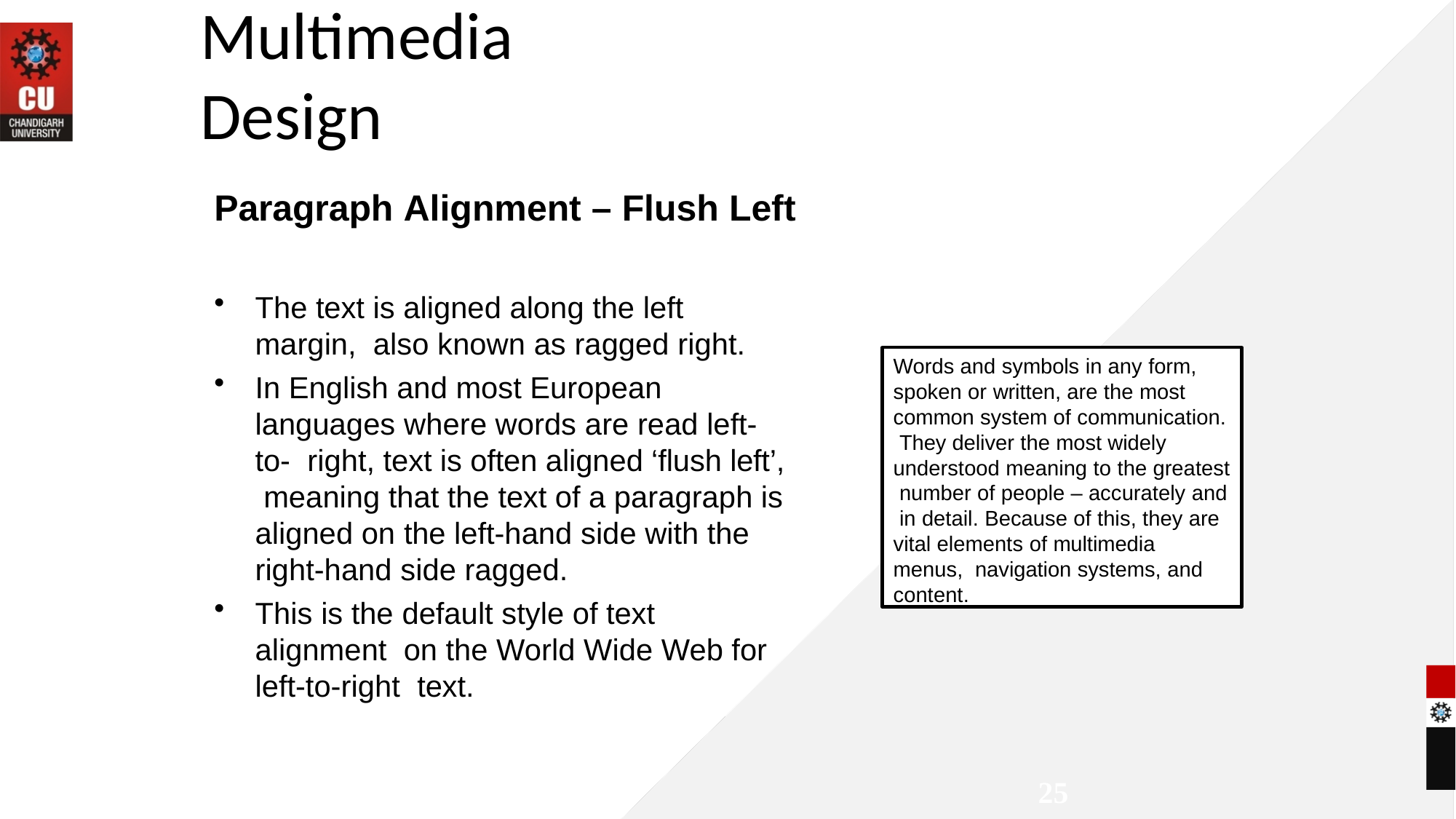

# MMGD0203 Multimedia Design
Paragraph Alignment – Flush Left
The text is aligned along the left margin,  also known as ragged right.
In English and most European  languages where words are read left-to-  right, text is often aligned ‘flush left’,  meaning that the text of a paragraph is  aligned on the left-hand side with the  right-hand side ragged.
This is the default style of text alignment  on the World Wide Web for left-to-right  text.
Words and symbols in any form,  spoken or written, are the most  common system of communication.  They deliver the most widely  understood meaning to the greatest  number of people – accurately and  in detail. Because of this, they are  vital elements of multimedia menus,  navigation systems, and content.
25